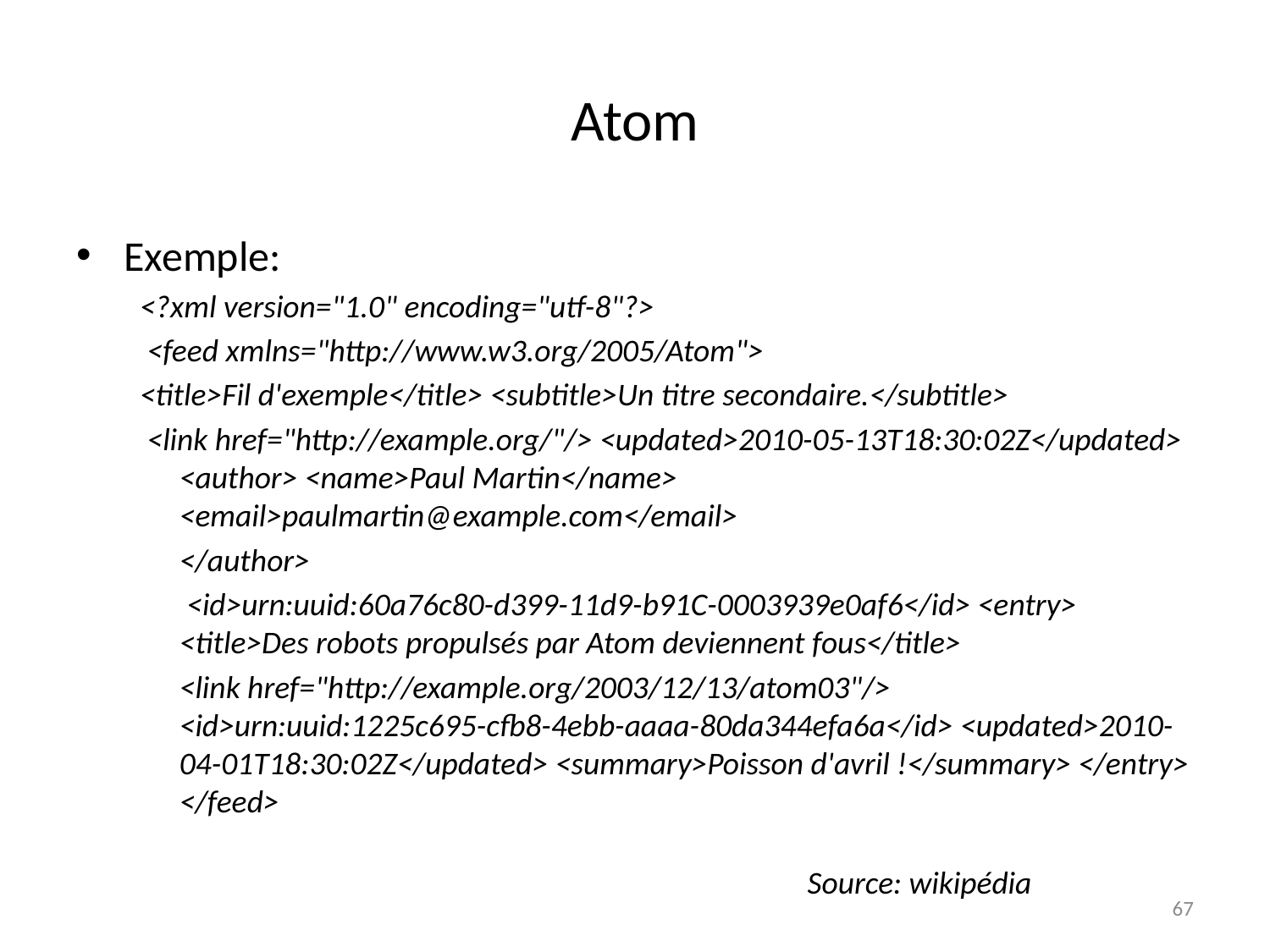

# Atom
Exemple:
<?xml version="1.0" encoding="utf-8"?>
 <feed xmlns="http://www.w3.org/2005/Atom">
<title>Fil d'exemple</title> <subtitle>Un titre secondaire.</subtitle>
 <link href="http://example.org/"/> <updated>2010-05-13T18:30:02Z</updated> <author> <name>Paul Martin</name> 	<email>paulmartin@example.com</email>
	</author>
	 <id>urn:uuid:60a76c80-d399-11d9-b91C-0003939e0af6</id> <entry> <title>Des robots propulsés par Atom deviennent fous</title>
	<link href="http://example.org/2003/12/13/atom03"/> <id>urn:uuid:1225c695-cfb8-4ebb-aaaa-80da344efa6a</id> <updated>2010-04-01T18:30:02Z</updated> <summary>Poisson d'avril !</summary> </entry> </feed>
Source: wikipédia
67